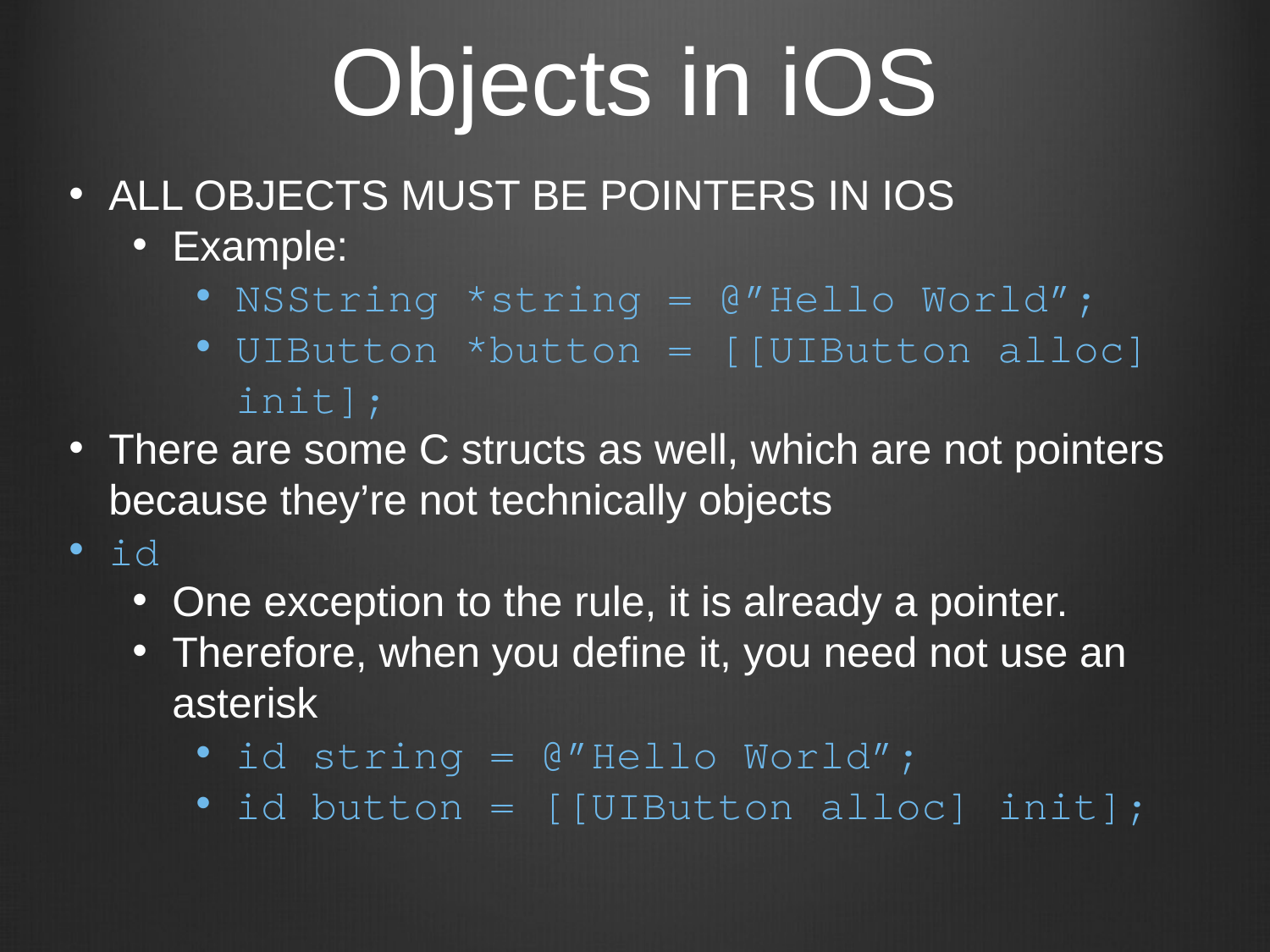

# Objects in iOS
ALL OBJECTS MUST BE POINTERS IN IOS
Example:
NSString *string = @”Hello World”;
UIButton *button = [[UIButton alloc] init];
There are some C structs as well, which are not pointers because they’re not technically objects
id
One exception to the rule, it is already a pointer.
Therefore, when you define it, you need not use an asterisk
id string = @”Hello World”;
id button = [[UIButton alloc] init];